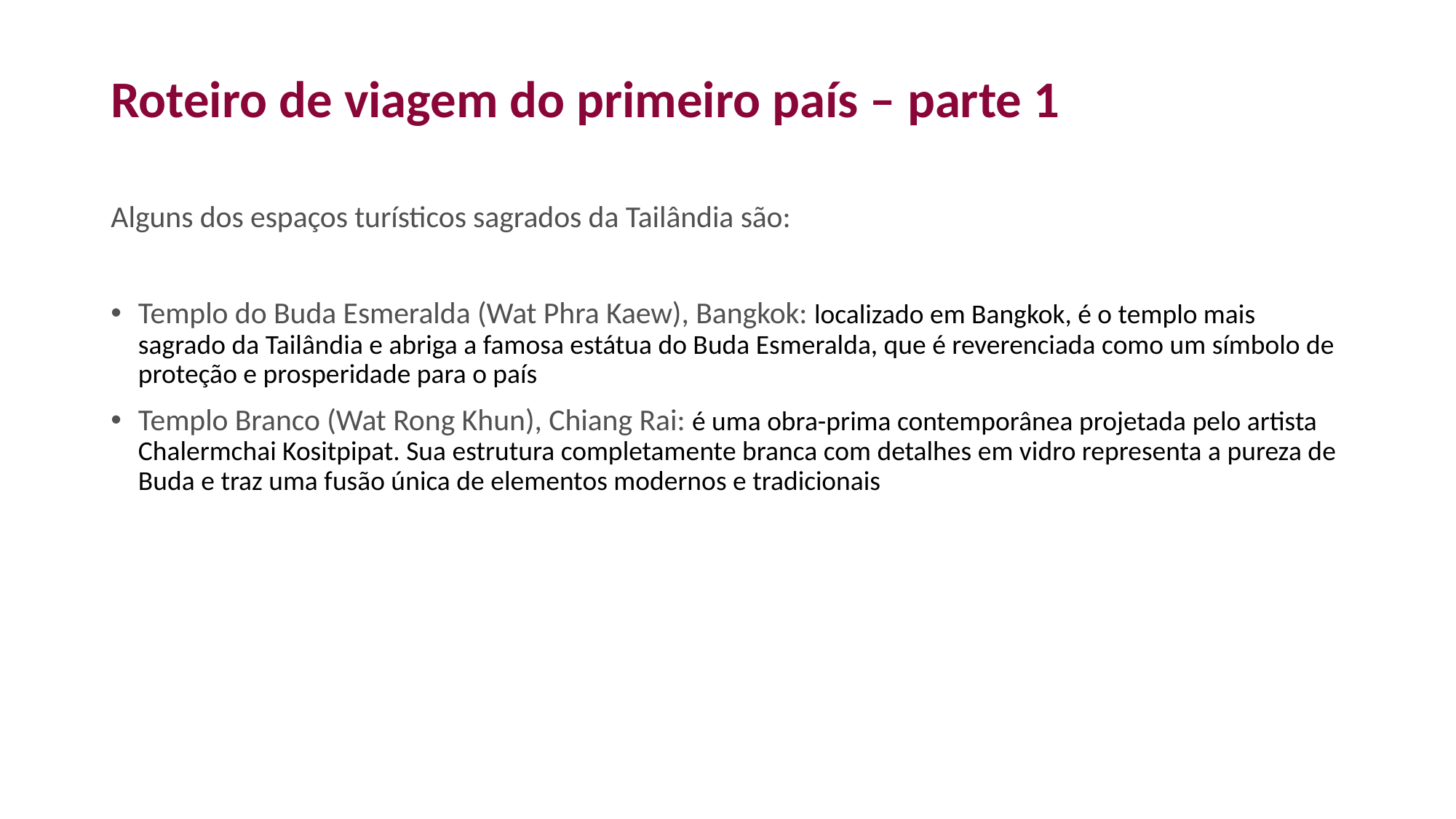

# Roteiro de viagem do primeiro país – parte 1
Alguns dos espaços turísticos sagrados da Tailândia são:

Templo do Buda Esmeralda (Wat Phra Kaew), Bangkok: localizado em Bangkok, é o templo mais sagrado da Tailândia e abriga a famosa estátua do Buda Esmeralda, que é reverenciada como um símbolo de proteção e prosperidade para o país
Templo Branco (Wat Rong Khun), Chiang Rai: é uma obra-prima contemporânea projetada pelo artista Chalermchai Kositpipat. Sua estrutura completamente branca com detalhes em vidro representa a pureza de Buda e traz uma fusão única de elementos modernos e tradicionais